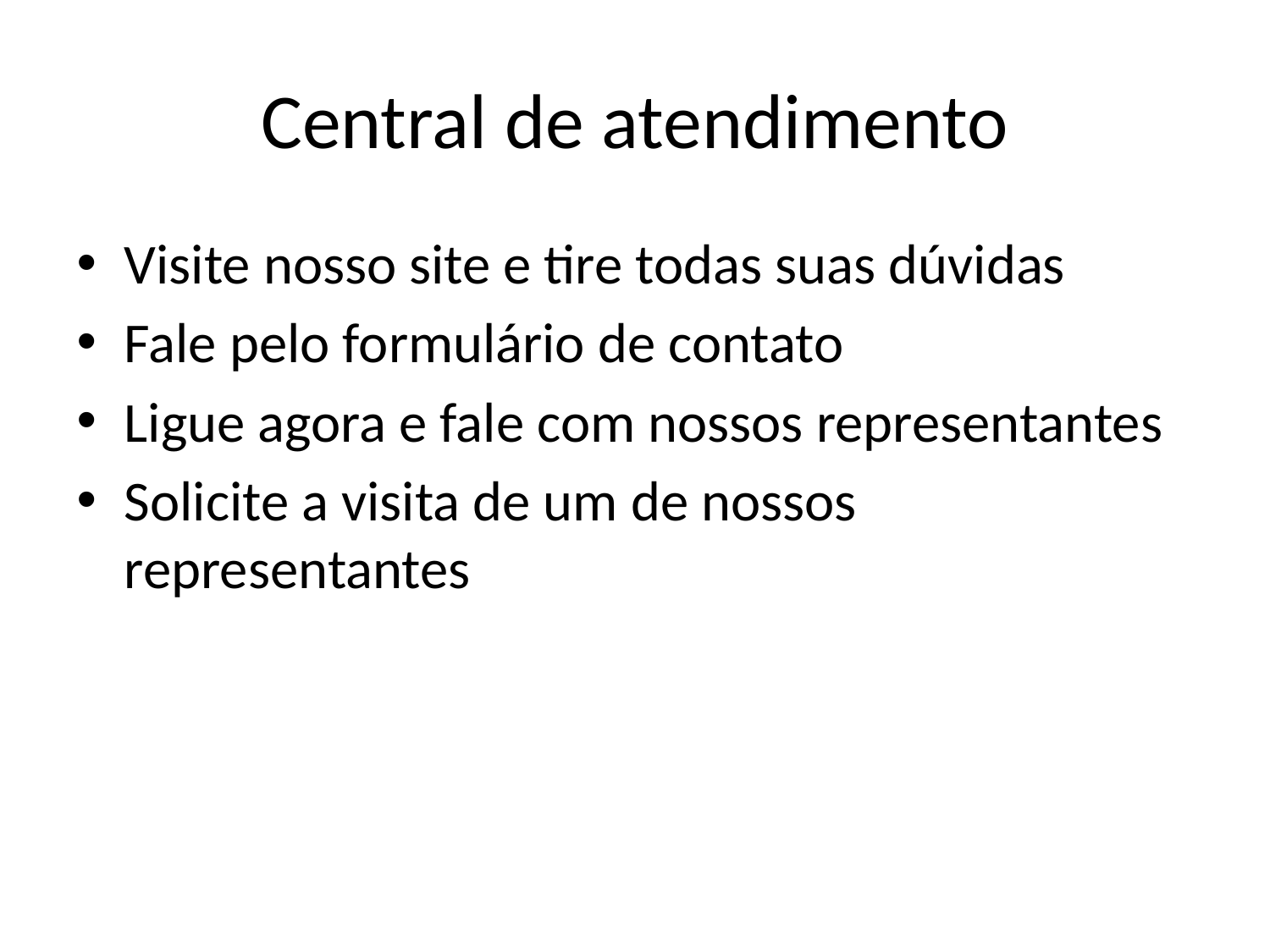

# Central de atendimento
Visite nosso site e tire todas suas dúvidas
Fale pelo formulário de contato
Ligue agora e fale com nossos representantes
Solicite a visita de um de nossos representantes